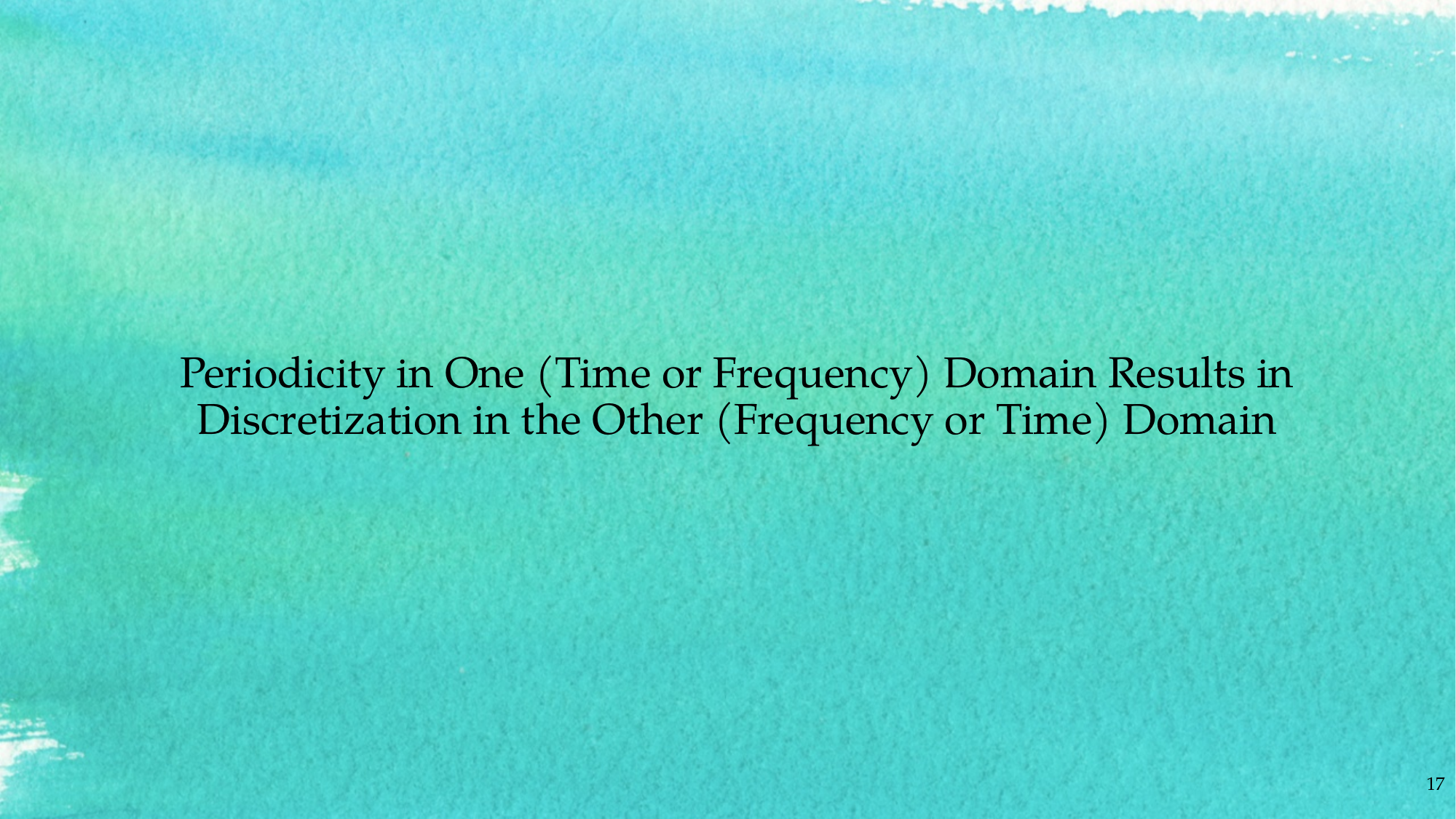

# Periodicity in One (Time or Frequency) Domain Results in Discretization in the Other (Frequency or Time) Domain
17